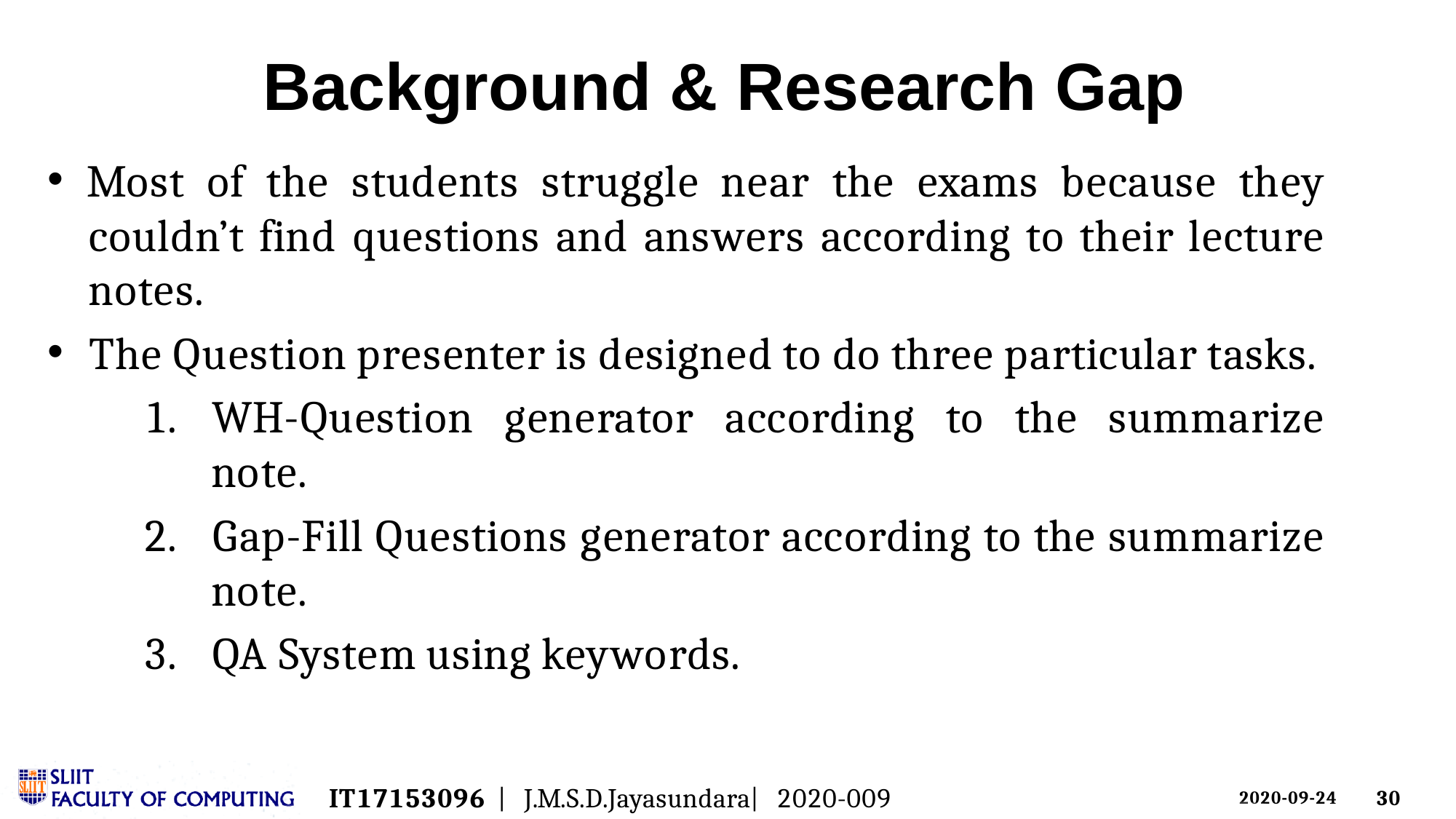

# Background & Research Gap
Most of the students struggle near the exams because they couldn’t find questions and answers according to their lecture notes.
The Question presenter is designed to do three particular tasks.
WH-Question generator according to the summarize note.
Gap-Fill Questions generator according to the summarize note.
QA System using keywords.

IT17153096  |   J.M.S.D.Jayasundara|   2020-009